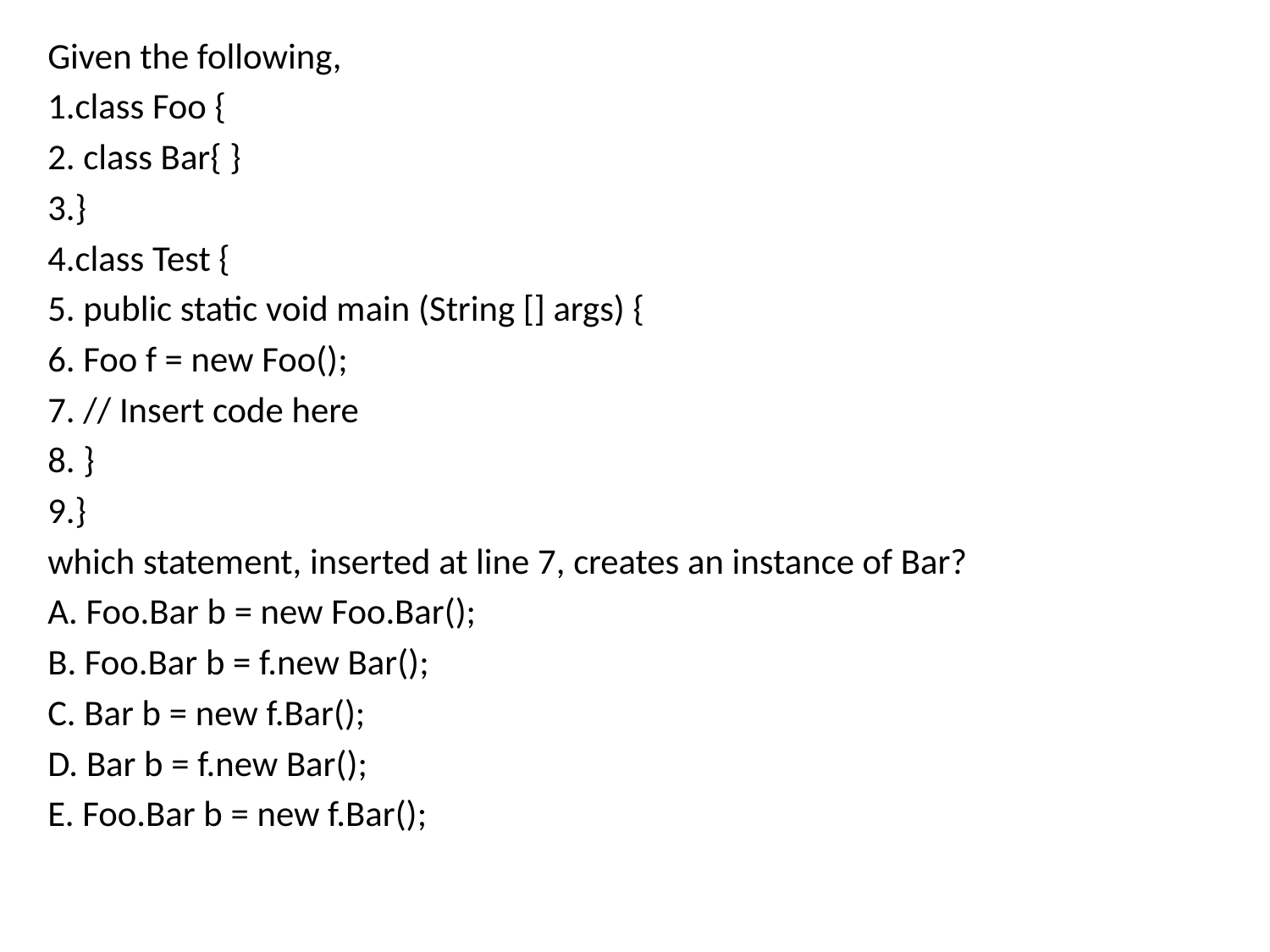

Given the following,
1.class Foo {
2. class Bar{ }
3.}
4.class Test {
5. public static void main (String [] args) {
6. Foo f = new Foo();
7. // Insert code here
8. }
9.}
which statement, inserted at line 7, creates an instance of Bar?
A. Foo.Bar b = new Foo.Bar();
B. Foo.Bar b = f.new Bar();
C. Bar b = new f.Bar();
D. Bar b = f.new Bar();
E. Foo.Bar b = new f.Bar();